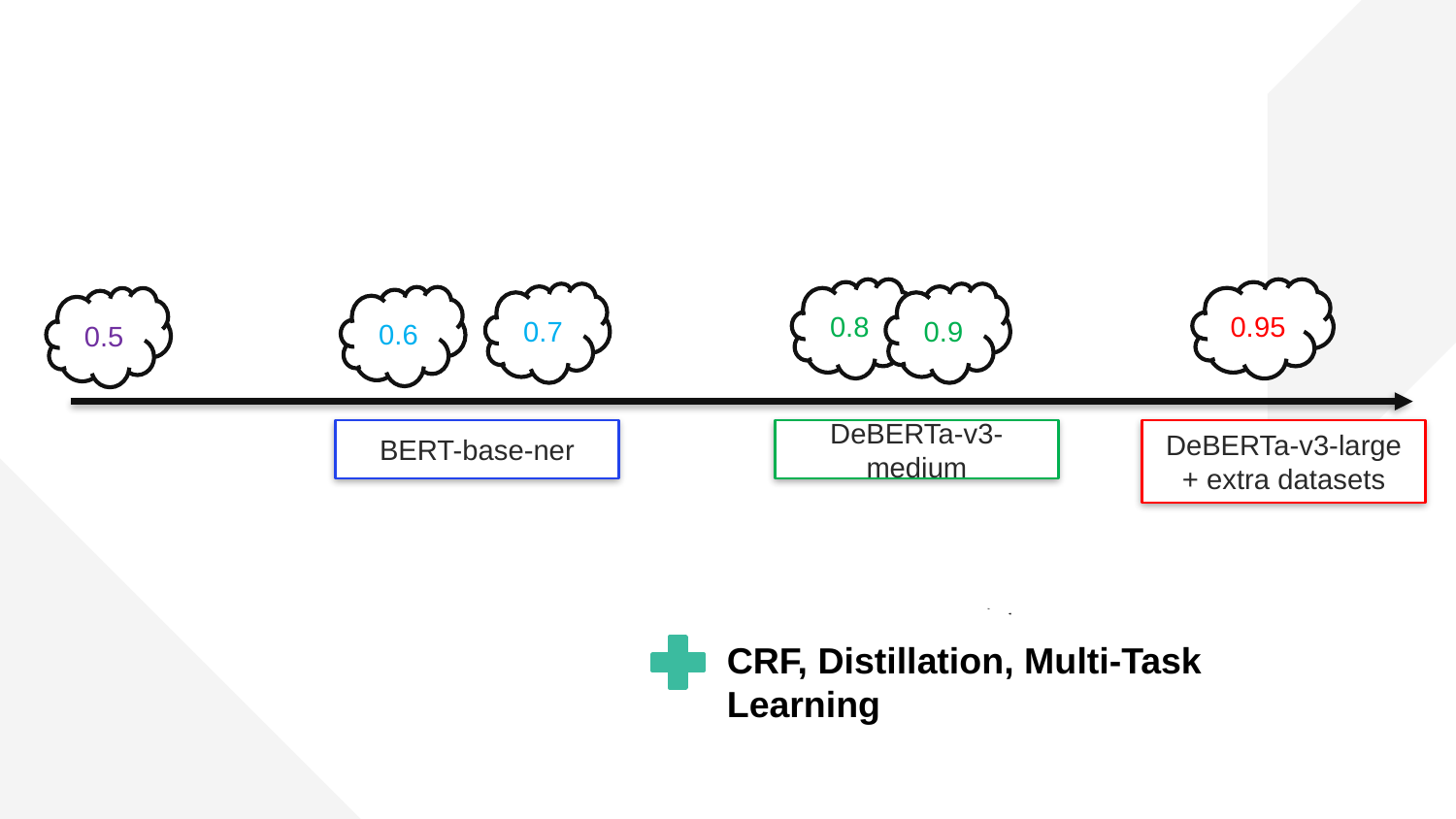

0.8
0.95
0.7
0.9
0.6
0.5
BERT-base-ner
DeBERTa-v3-large + extra datasets
DeBERTa-v3-medium

CRF, Distillation, Multi-Task Learning